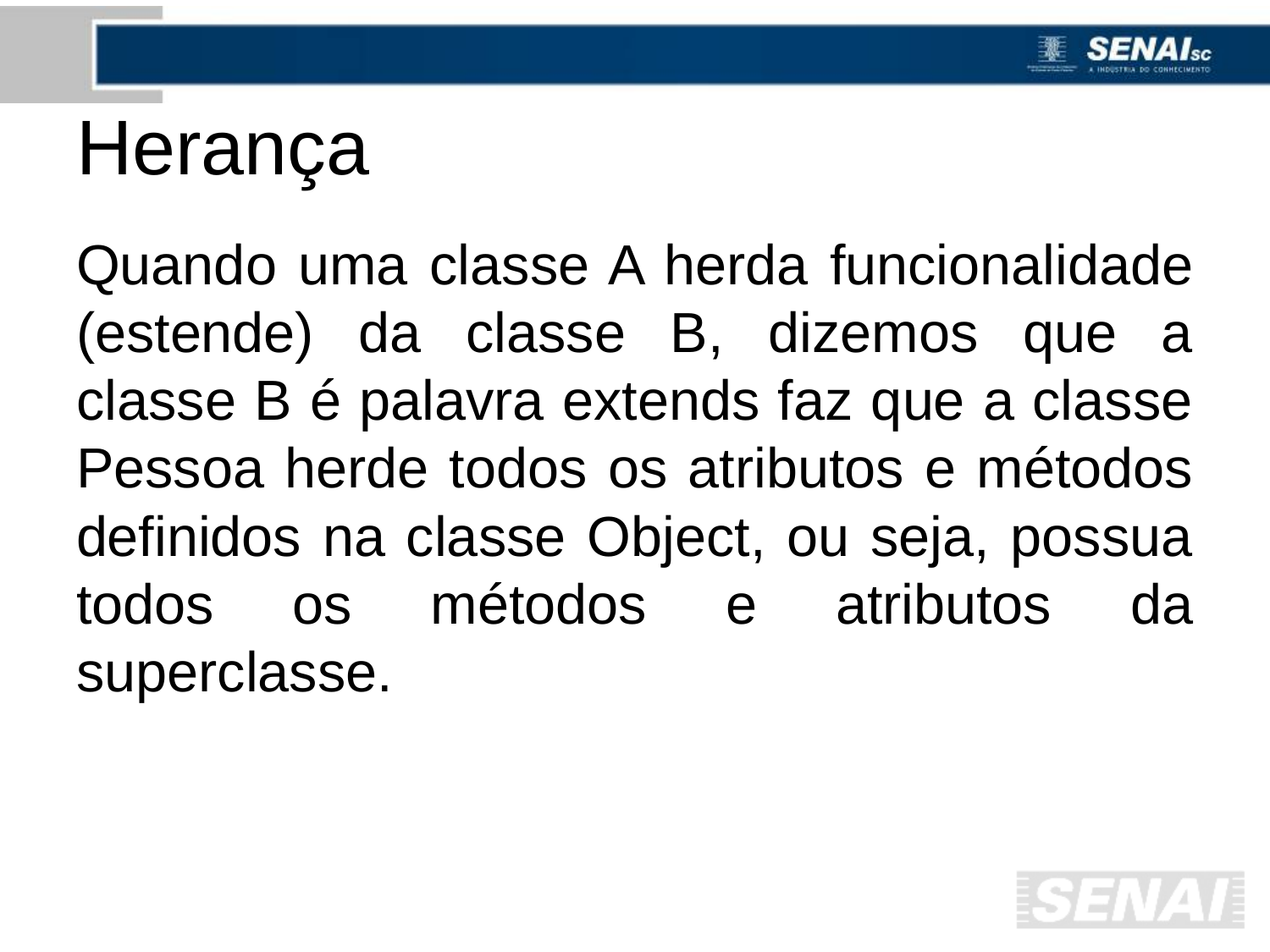

# Herança
Quando uma classe A herda funcionalidade (estende) da classe B, dizemos que a classe B é palavra extends faz que a classe Pessoa herde todos os atributos e métodos definidos na classe Object, ou seja, possua todos os métodos e atributos da superclasse.